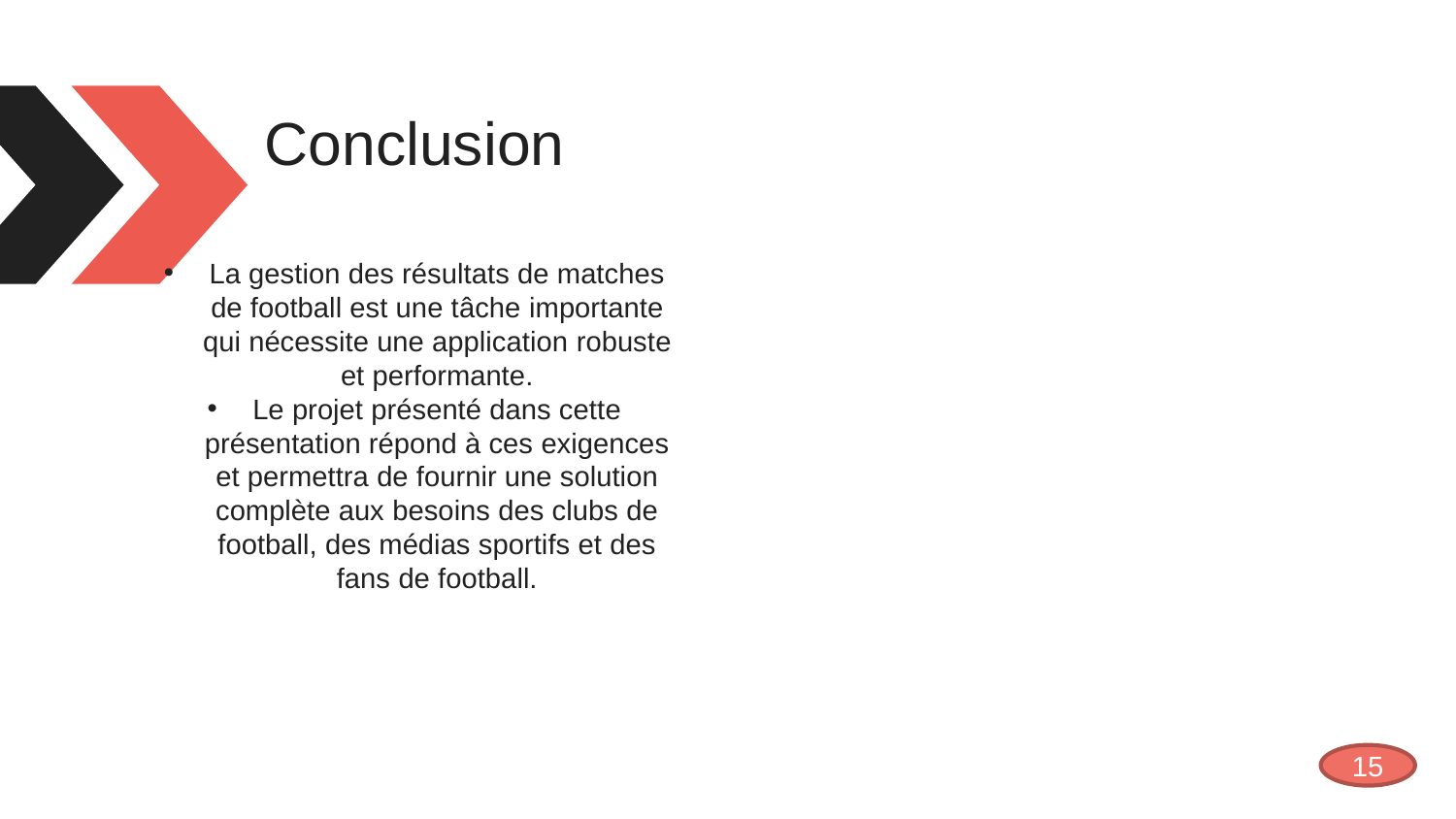

Conclusion
La gestion des résultats de matches de football est une tâche importante qui nécessite une application robuste et performante.
Le projet présenté dans cette présentation répond à ces exigences et permettra de fournir une solution complète aux besoins des clubs de football, des médias sportifs et des fans de football.

15